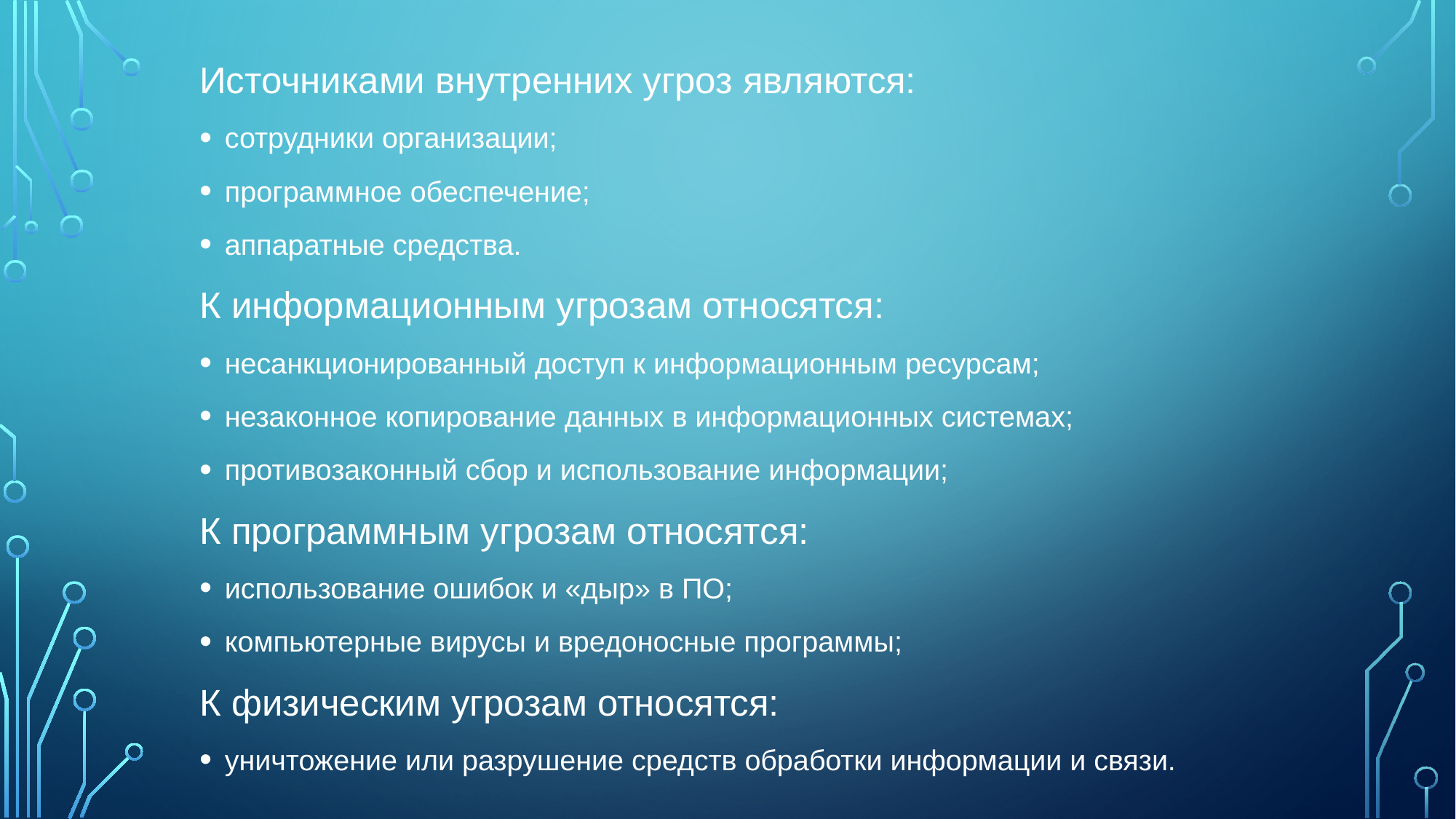

Источниками внутренних угроз являются:
сотрудники организации;
программное обеспечение;
аппаратные средства.
К информационным угрозам относятся:
несанкционированный доступ к информационным ресурсам;
незаконное копирование данных в информационных системах;
противозаконный сбор и использование информации;
К программным угрозам относятся:
использование ошибок и «дыр» в ПО;
компьютерные вирусы и вредоносные программы;
К физическим угрозам относятся:
уничтожение или разрушение средств обработки информации и связи.